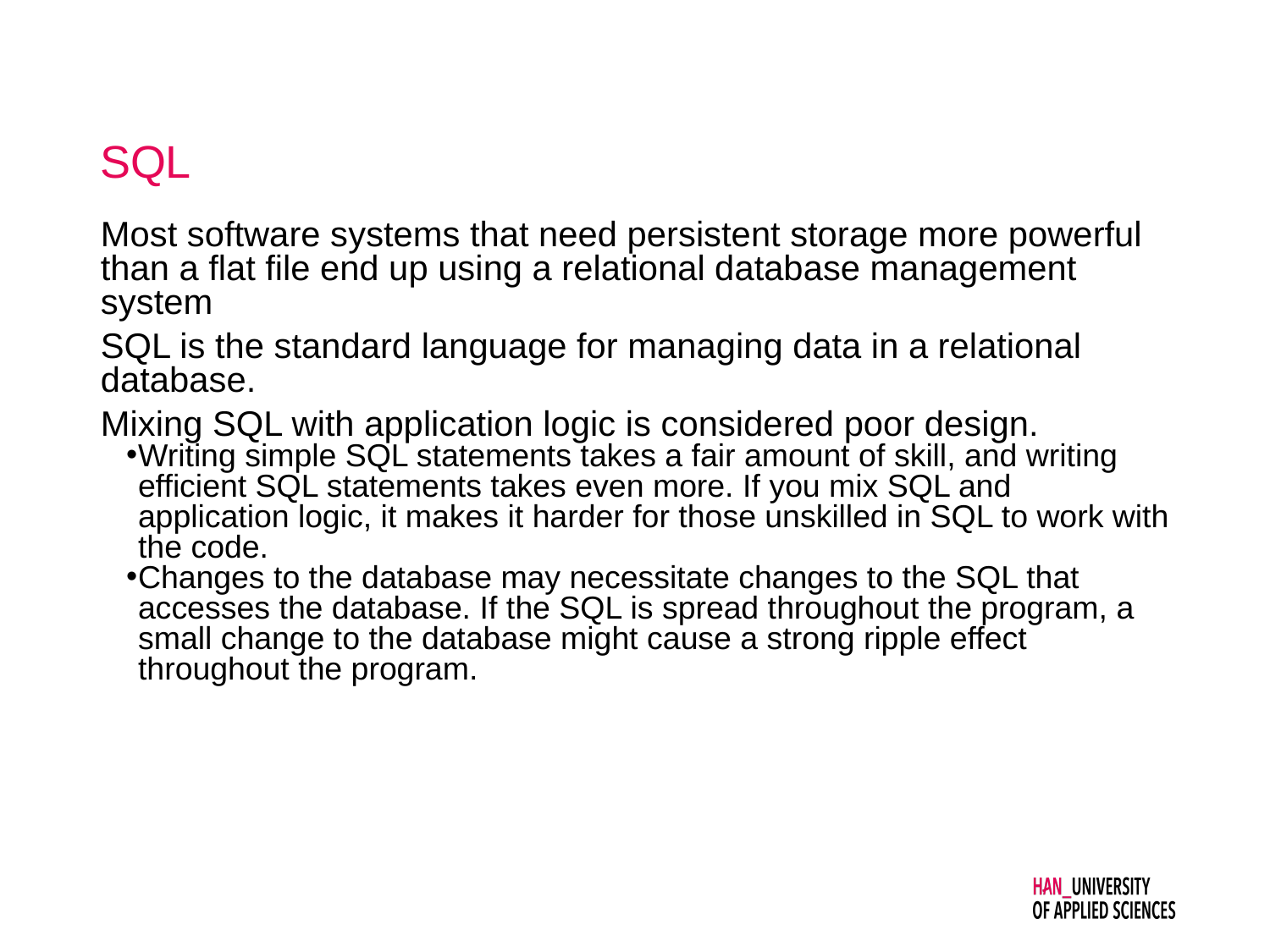

# SQL
Most software systems that need persistent storage more powerful than a flat file end up using a relational database management system
SQL is the standard language for managing data in a relational database.
Mixing SQL with application logic is considered poor design.
Writing simple SQL statements takes a fair amount of skill, and writing efficient SQL statements takes even more. If you mix SQL and application logic, it makes it harder for those unskilled in SQL to work with the code.
Changes to the database may necessitate changes to the SQL that accesses the database. If the SQL is spread throughout the program, a small change to the database might cause a strong ripple effect throughout the program.